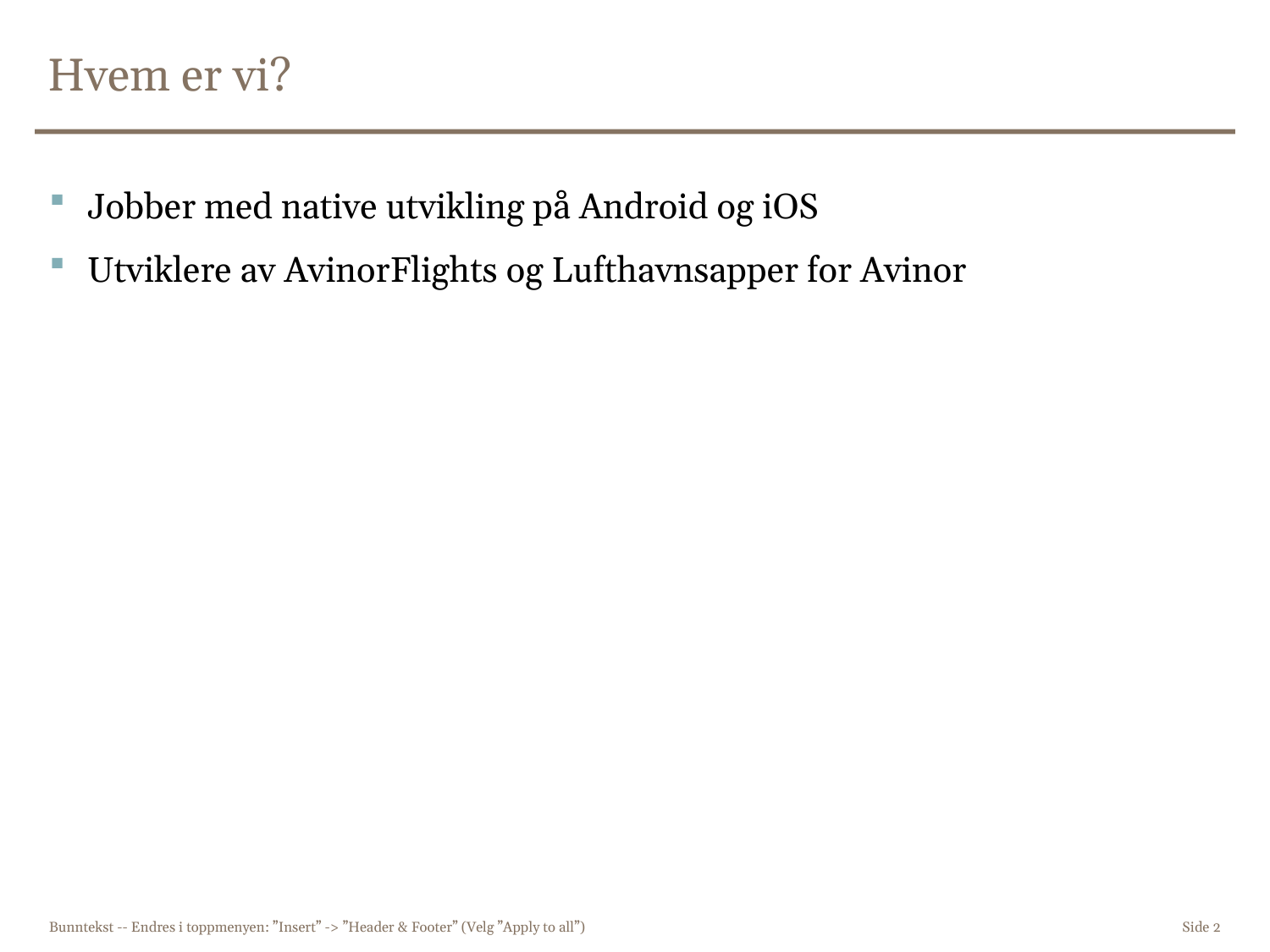

# Hvem er vi?
Jobber med native utvikling på Android og iOS
Utviklere av AvinorFlights og Lufthavnsapper for Avinor
Bunntekst -- Endres i toppmenyen: ”Insert” -> ”Header & Footer” (Velg ”Apply to all”)
Side 2